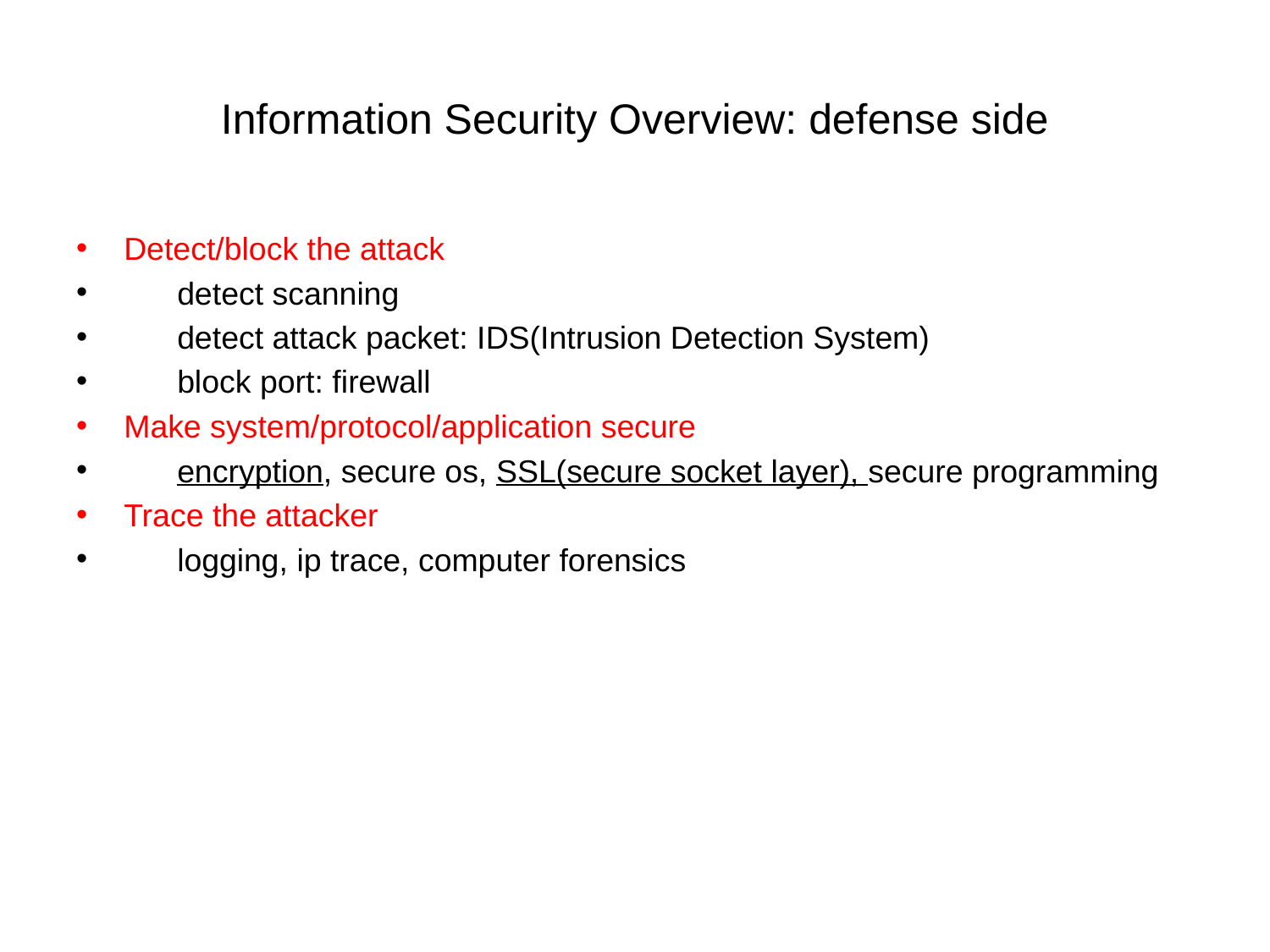

# Information Security Overview: defense side
Detect/block the attack
      detect scanning
      detect attack packet: IDS(Intrusion Detection System)
      block port: firewall
Make system/protocol/application secure
      encryption, secure os, SSL(secure socket layer), secure programming
Trace the attacker
      logging, ip trace, computer forensics